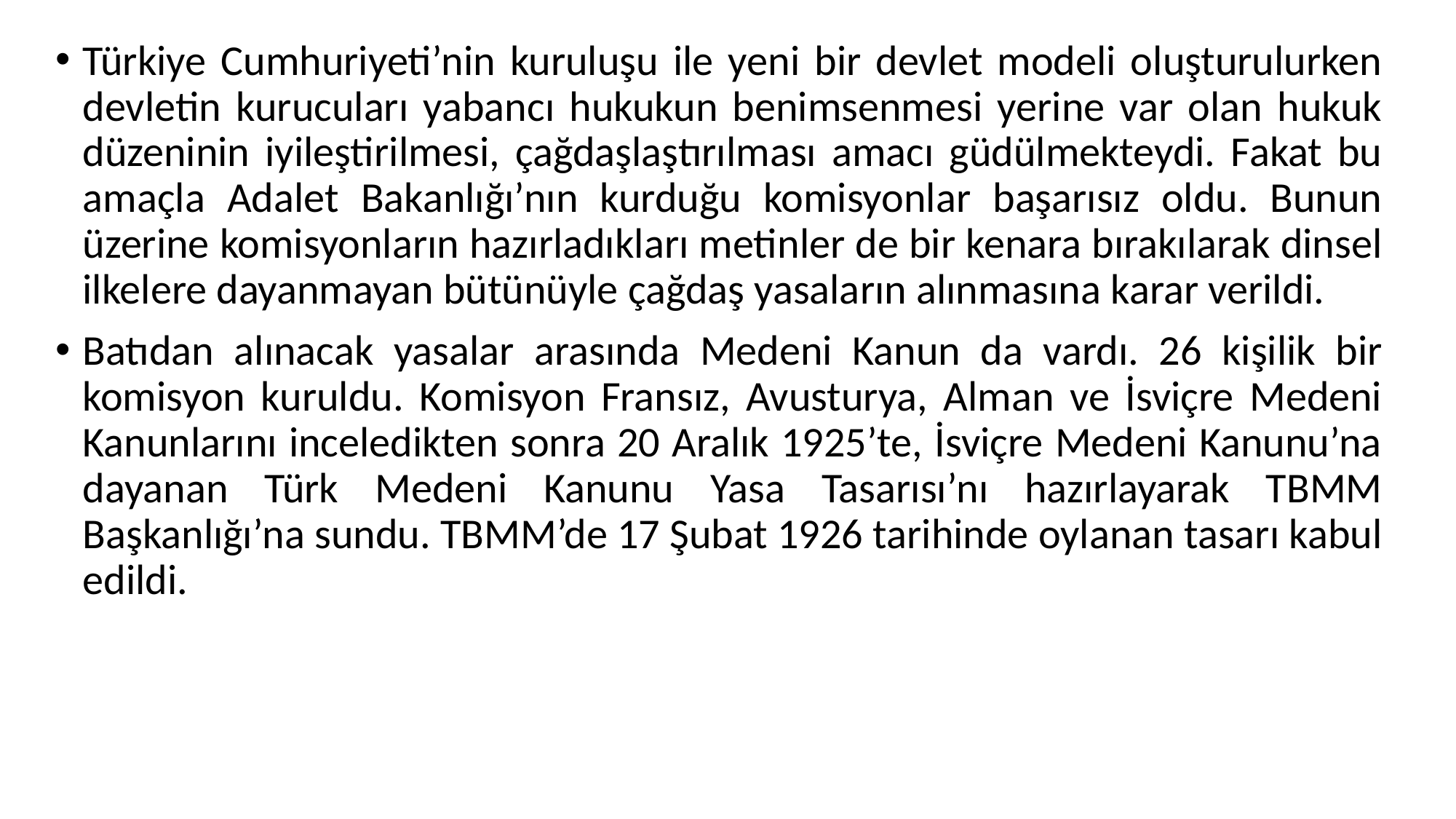

Türkiye Cumhuriyeti’nin kuruluşu ile yeni bir devlet modeli oluşturulurken devletin kurucuları yabancı hukukun benimsenmesi yerine var olan hukuk düzeninin iyileştirilmesi, çağdaşlaştırılması amacı güdülmekteydi. Fakat bu amaçla Adalet Bakanlığı’nın kurduğu komisyonlar başarısız oldu. Bunun üzerine komisyonların hazırladıkları metinler de bir kenara bırakılarak dinsel ilkelere dayanmayan bütünüyle çağdaş yasaların alınmasına karar verildi.
Batıdan alınacak yasalar arasında Medeni Kanun da vardı. 26 kişilik bir komisyon kuruldu. Komisyon Fransız, Avusturya, Alman ve İsviçre Medeni Kanunlarını inceledikten sonra 20 Aralık 1925’te, İsviçre Medeni Kanunu’na dayanan Türk Medeni Kanunu Yasa Tasarısı’nı hazırlayarak TBMM Başkanlığı’na sundu. TBMM’de 17 Şubat 1926 tarihinde oylanan tasarı kabul edildi.